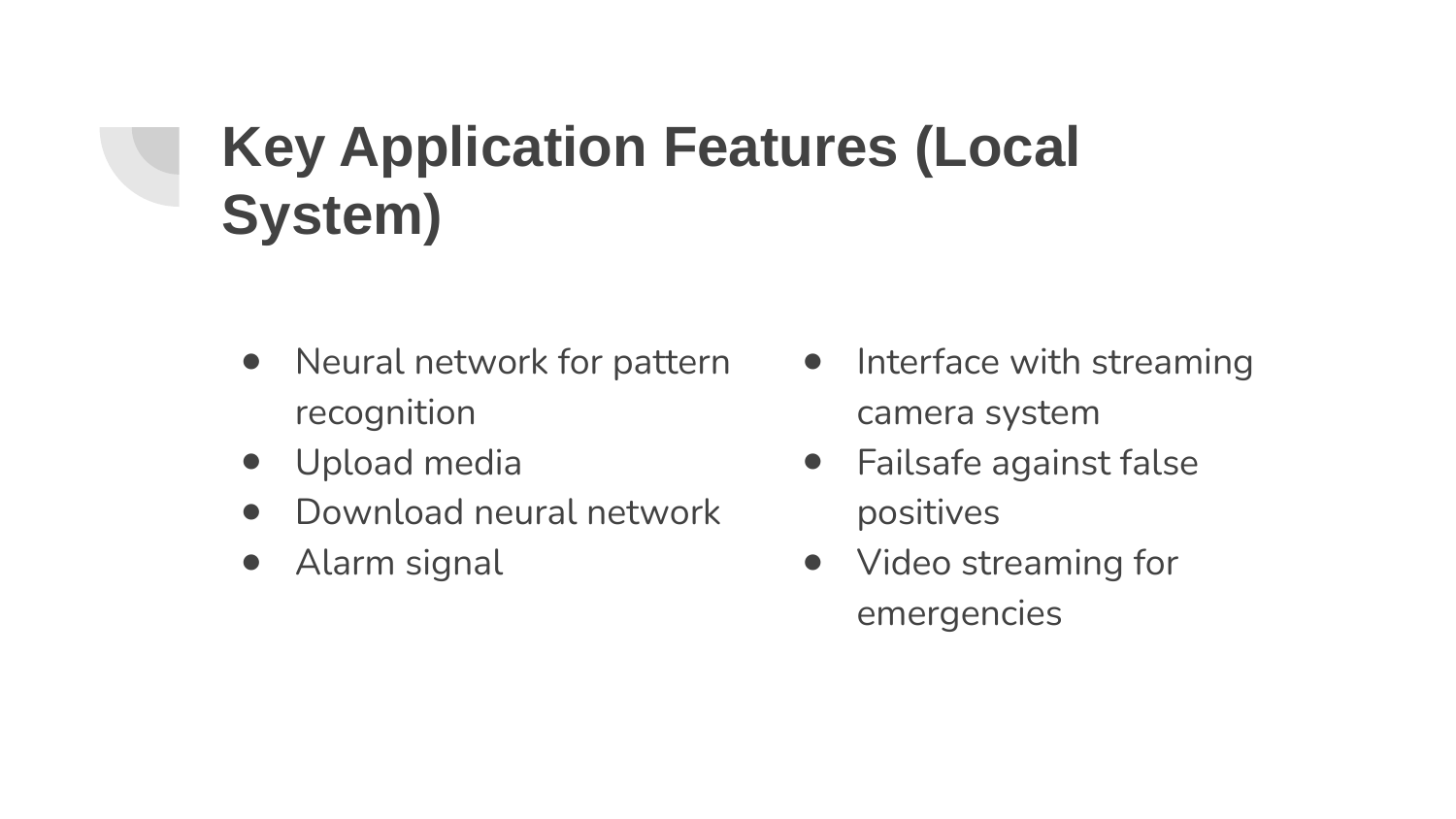

# Key Application Features (Local System)
Neural network for pattern recognition
Upload media
Download neural network
Alarm signal
Interface with streaming camera system
Failsafe against false positives
Video streaming for emergencies